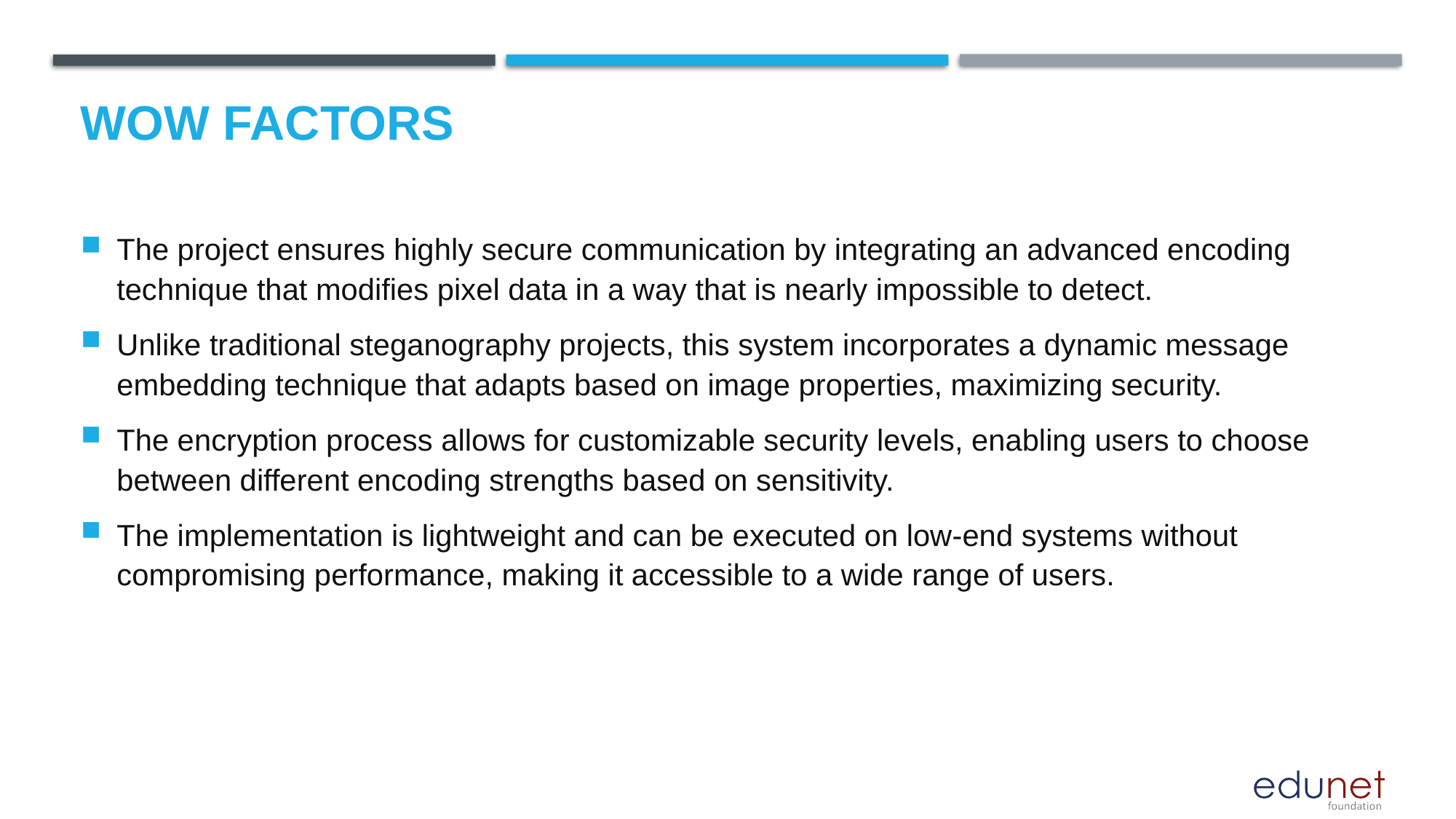

# Wow factors
The project ensures highly secure communication by integrating an advanced encoding technique that modifies pixel data in a way that is nearly impossible to detect.
Unlike traditional steganography projects, this system incorporates a dynamic message embedding technique that adapts based on image properties, maximizing security.
The encryption process allows for customizable security levels, enabling users to choose between different encoding strengths based on sensitivity.
The implementation is lightweight and can be executed on low-end systems without compromising performance, making it accessible to a wide range of users.